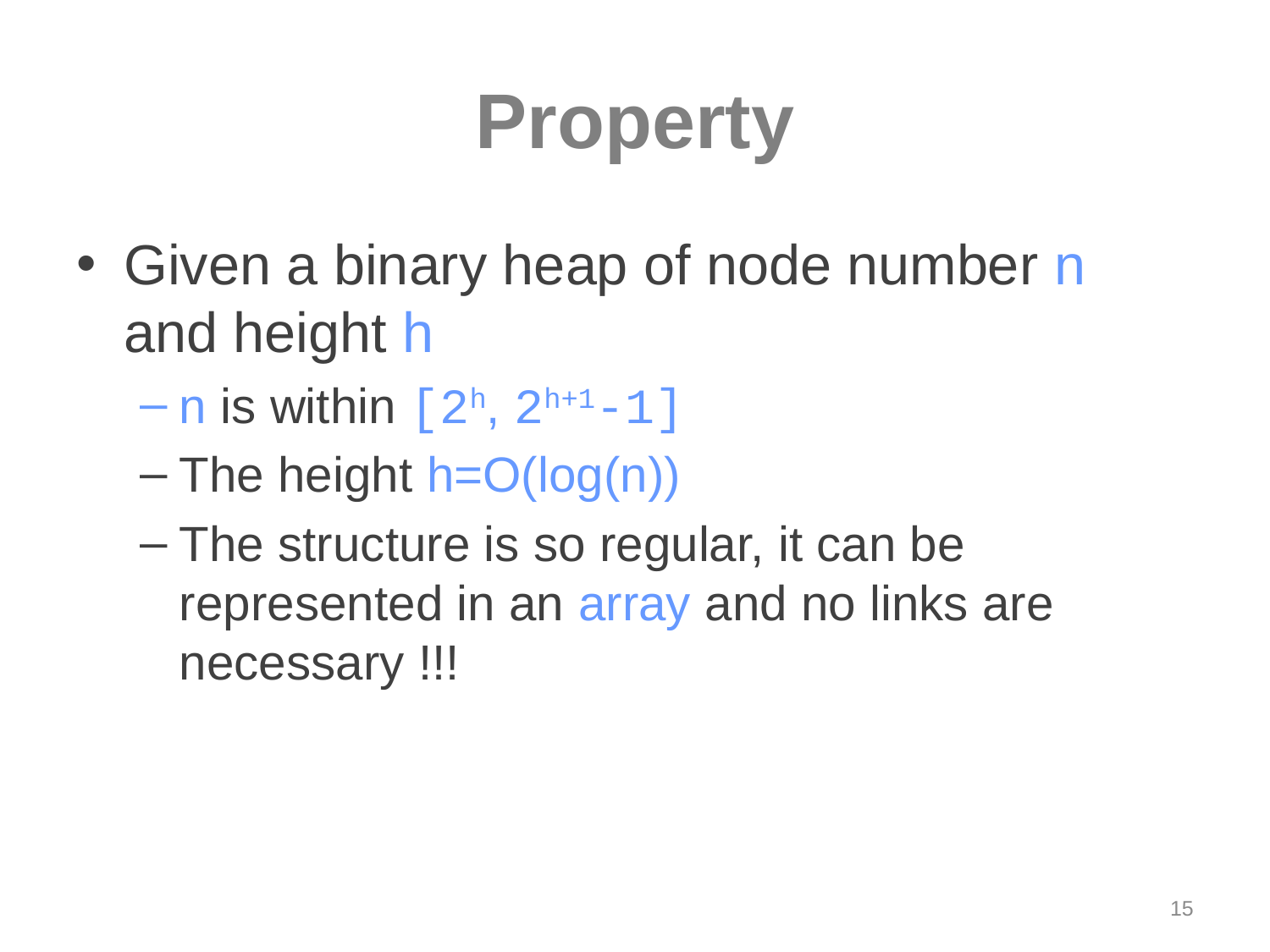

# Property
Given a binary heap of node number n and height h
n is within [2h, 2h+1-1]
The height h=O(log(n))
The structure is so regular, it can be represented in an array and no links are necessary !!!

15